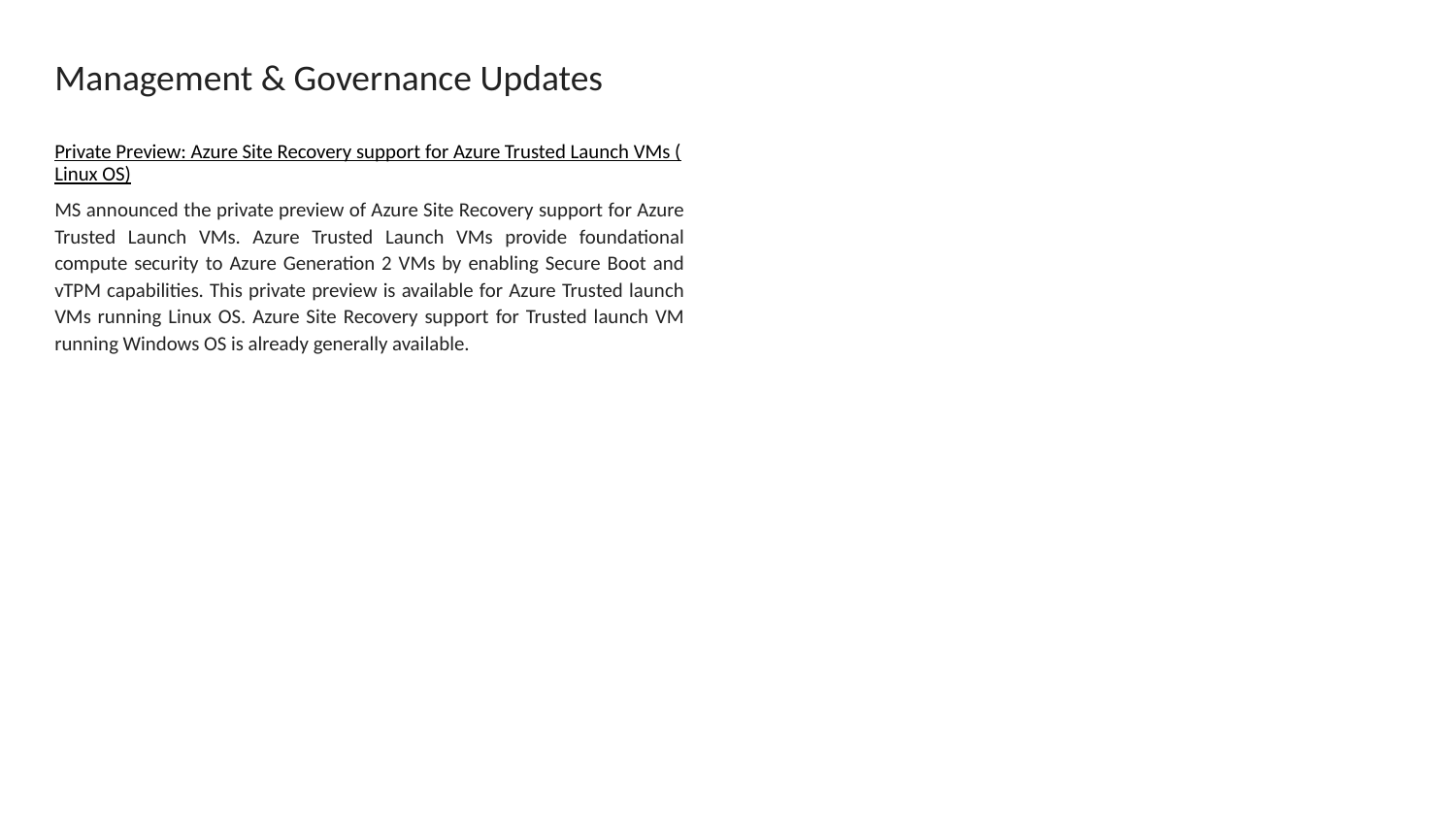

# Management & Governance Updates
Private Preview: Azure Site Recovery support for Azure Trusted Launch VMs (Linux OS)
MS announced the private preview of Azure Site Recovery support for Azure Trusted Launch VMs. Azure Trusted Launch VMs provide foundational compute security to Azure Generation 2 VMs by enabling Secure Boot and vTPM capabilities. This private preview is available for Azure Trusted launch VMs running Linux OS. Azure Site Recovery support for Trusted launch VM running Windows OS is already generally available.